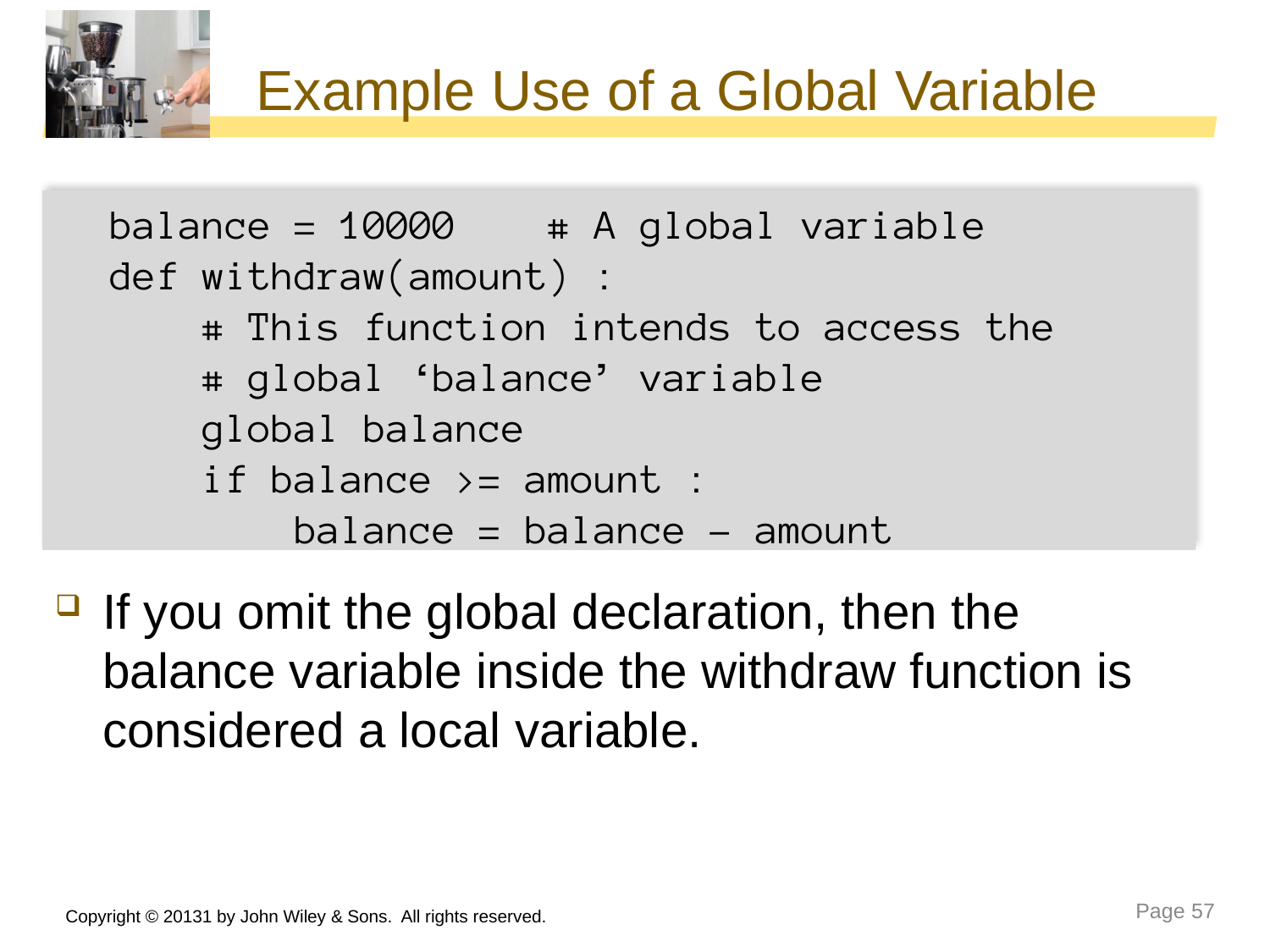

# Example Use of a Global Variable

If you omit the global declaration, then the balance variable inside the withdraw function is considered a local variable.

balance = 10000    # A global variable
def withdraw(amount) :
    # This function intends to access the
    # global ‘balance’ variable
    global balance
    if balance >= amount :
        balance = balance - amount

Copyright © 20131 by John Wiley & Sons.  All rights reserved.
Page 57